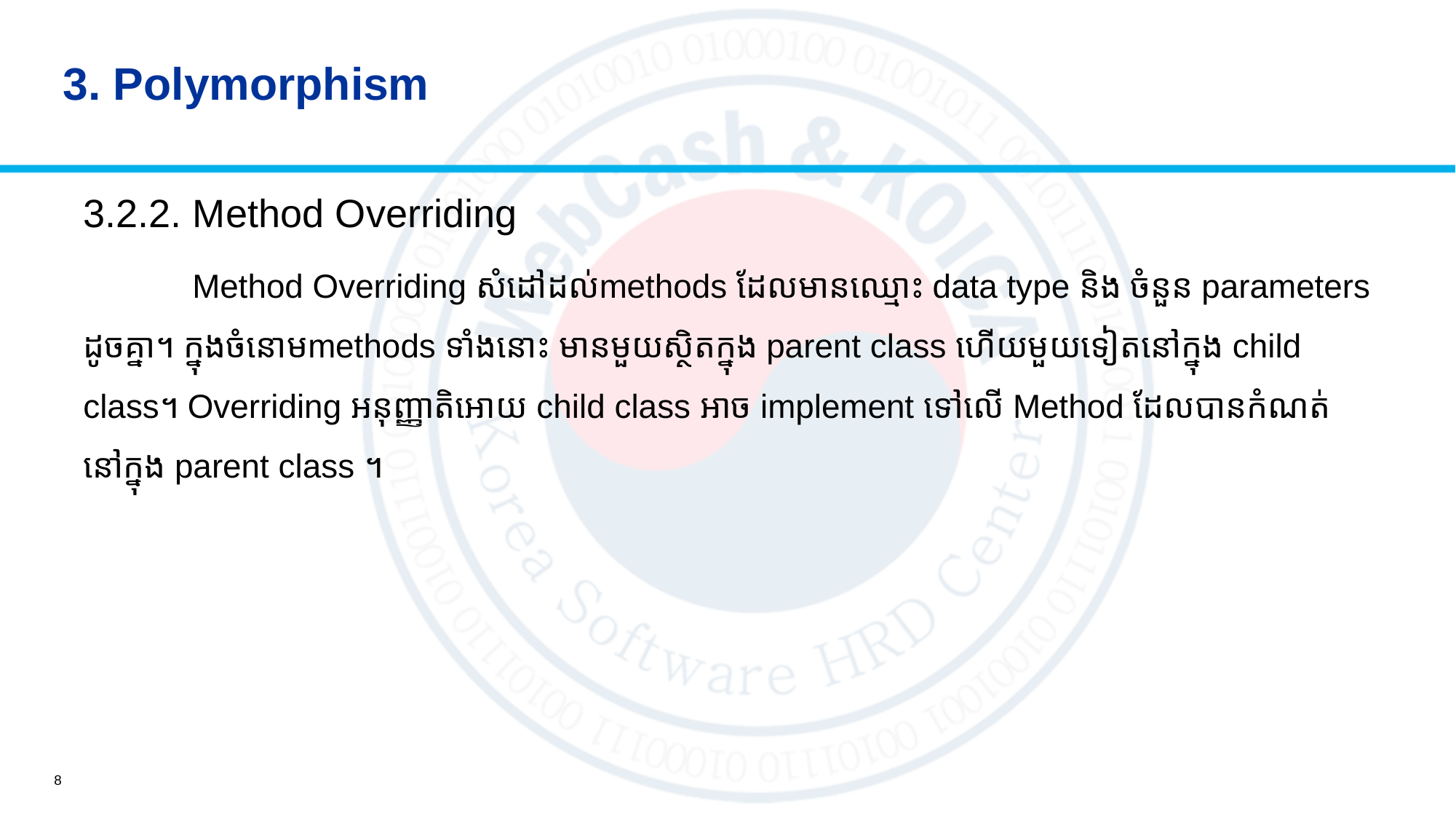

# 3. Polymorphism
3.2.2. Method Overriding
	Method Overriding សំដៅដល់methods ដែលមានឈ្មោះ data type និង ចំនួន parameters ដូចគ្នា។ ក្នុងចំនោមmethods ទាំងនោះ​ មានមួយស្ថិតក្នុង parent class ហើយមួយទៀតនៅក្នុង child class។ Overriding អនុញ្ញាតិអោយ child class អាច implement ទៅលើ Method ដែលបានកំណត់នៅក្នុង parent class ។

8